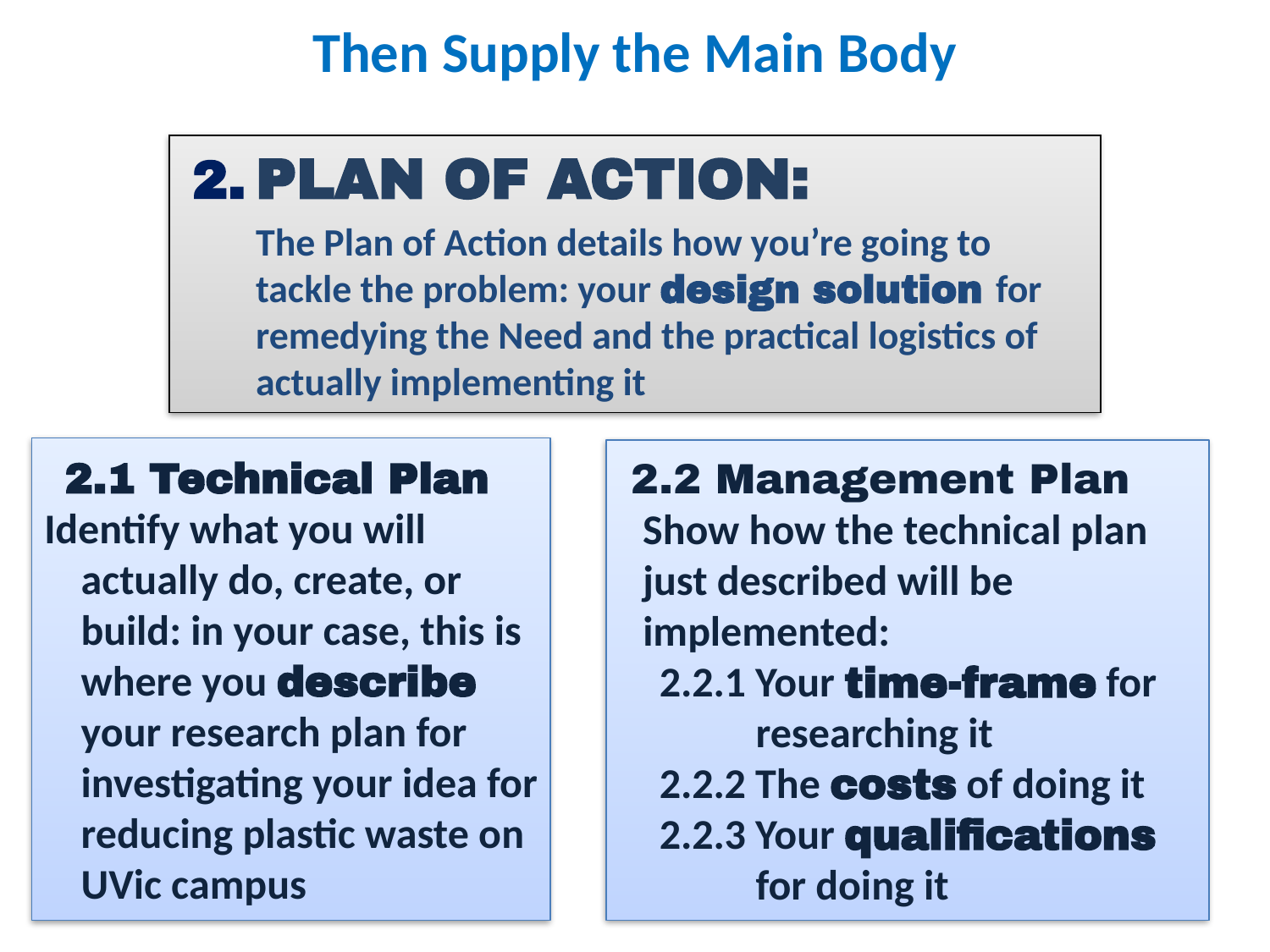

# Then Supply the Main Body
PLAN OF ACTION:
The Plan of Action details how you’re going to tackle the problem: your design solution for remedying the Need and the practical logistics of actually implementing it

2.1 Technical Plan
Identify what you will actually do, create, or build: in your case, this is where you describe your research plan for investigating your idea for reducing plastic waste on UVic campus
2.2 Management Plan
Show how the technical plan just described will be implemented:
2.2.1 Your time-frame for researching it
2.2.2 The costs of doing it
2.2.3 Your qualifications for doing it